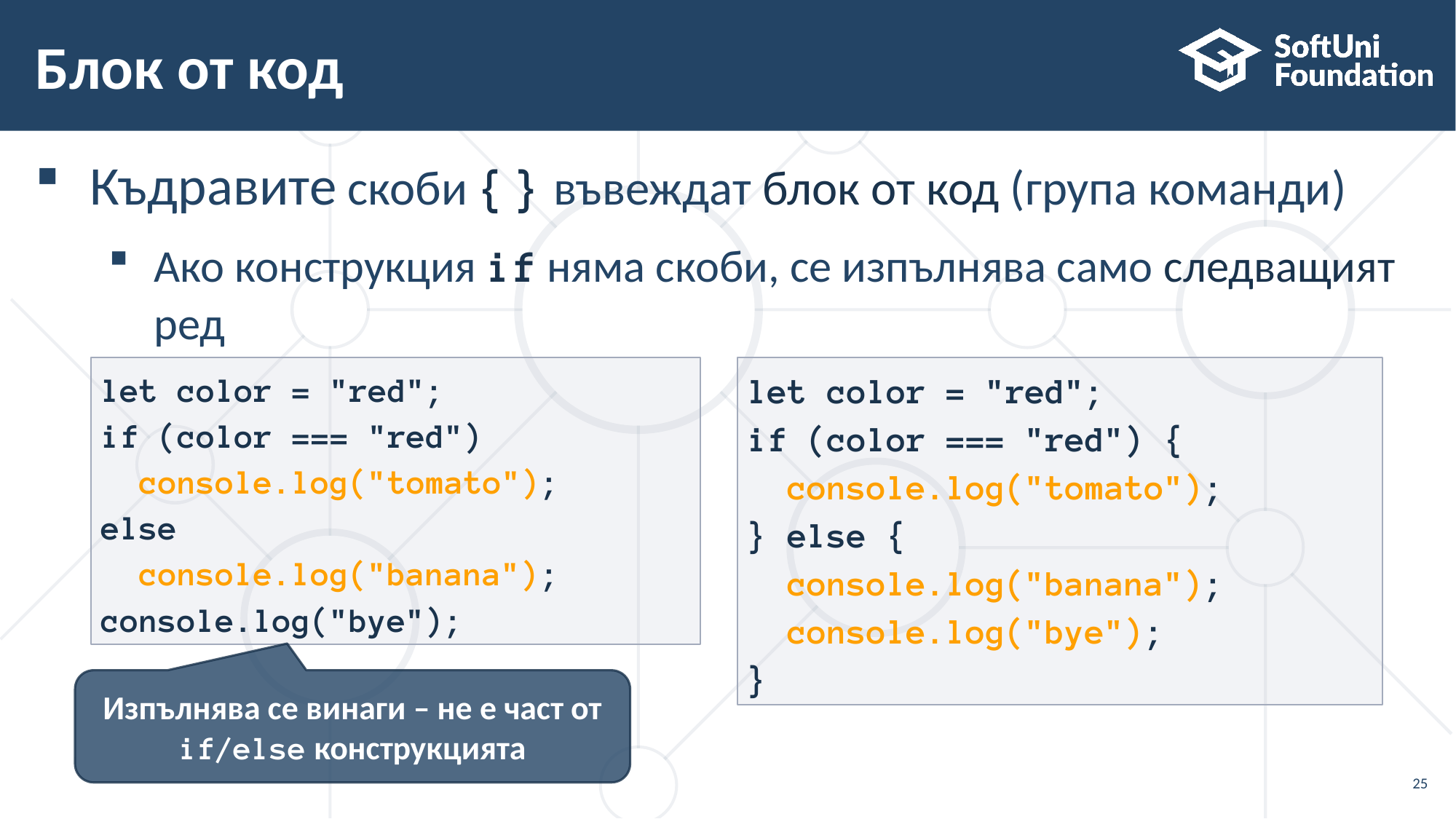

# Блок от код
Къдравите скоби { } въвеждат блок от код (група команди)
Ако конструкция if няма скоби, се изпълнява само следващият ред
let color = "red";
if (color === "red")
  console.log("tomato");
else
  console.log("banana");
console.log("bye");
let color = "red";
if (color === "red") {
  console.log("tomato");
} else {
  console.log("banana");
  console.log("bye");
}
Изпълнява се винаги – не е част от if/else конструкцията
25